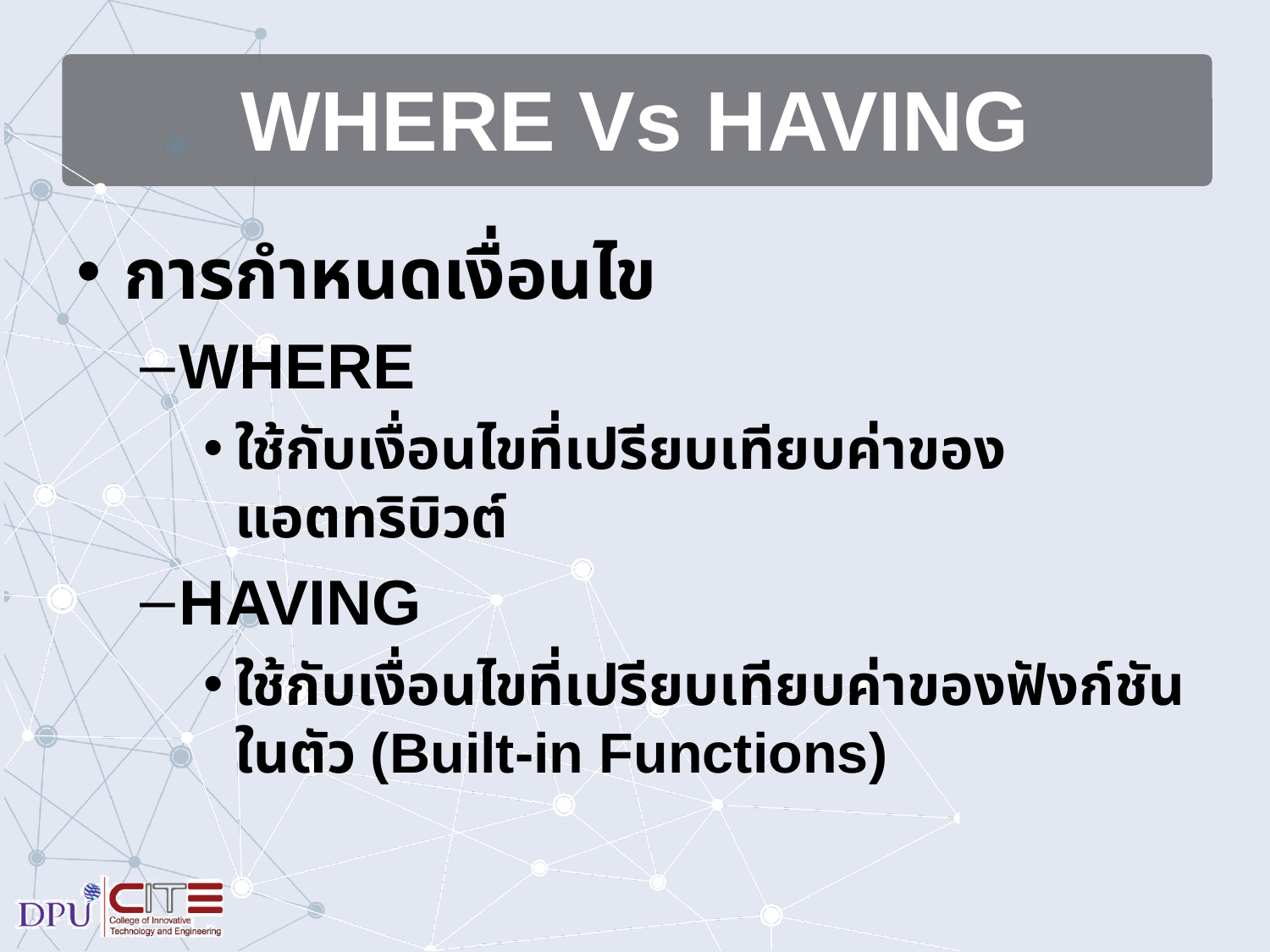

# WHERE Vs HAVING
การกำหนดเงื่อนไข
WHERE
ใช้กับเงื่อนไขที่เปรียบเทียบค่าของแอตทริบิวต์
HAVING
ใช้กับเงื่อนไขที่เปรียบเทียบค่าของฟังก์ชันในตัว (Built-in Functions)